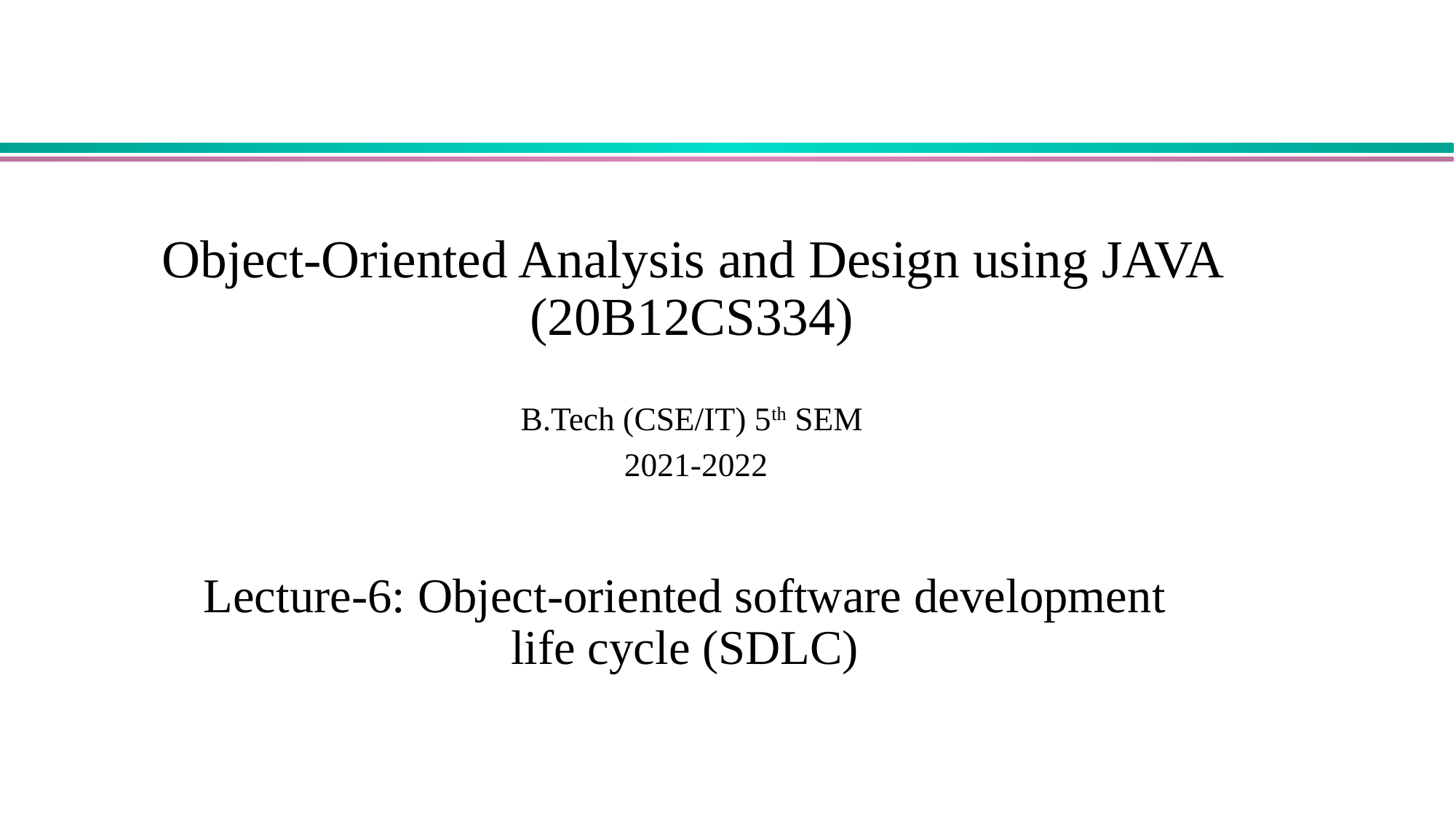

# Object-Oriented Analysis and Design using JAVA (20B12CS334)
B.Tech (CSE/IT) 5th SEM
 2021-2022
Lecture-6: Object-oriented software development life cycle (SDLC)